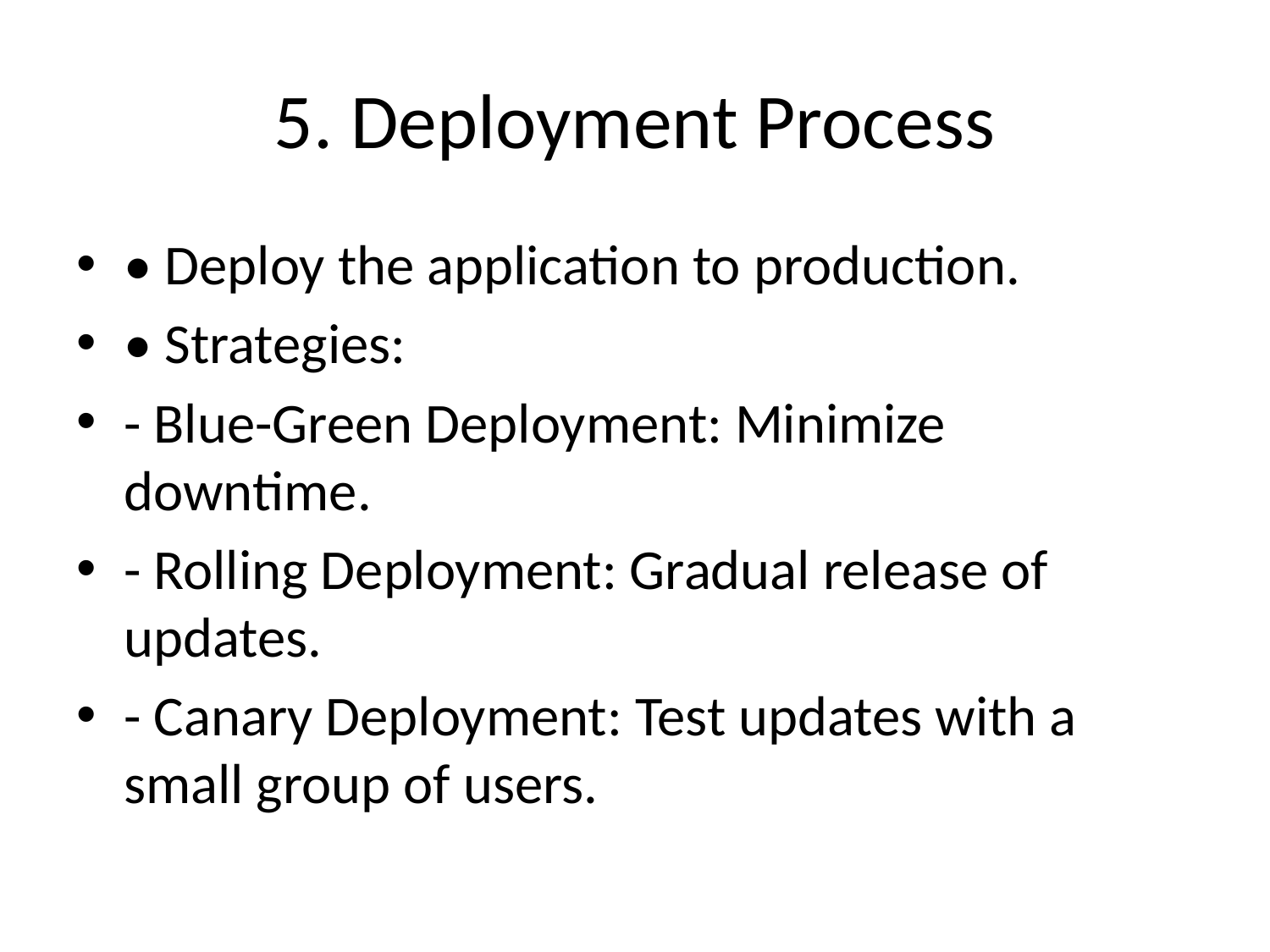

# 5. Deployment Process
• Deploy the application to production.
• Strategies:
- Blue-Green Deployment: Minimize downtime.
- Rolling Deployment: Gradual release of updates.
- Canary Deployment: Test updates with a small group of users.